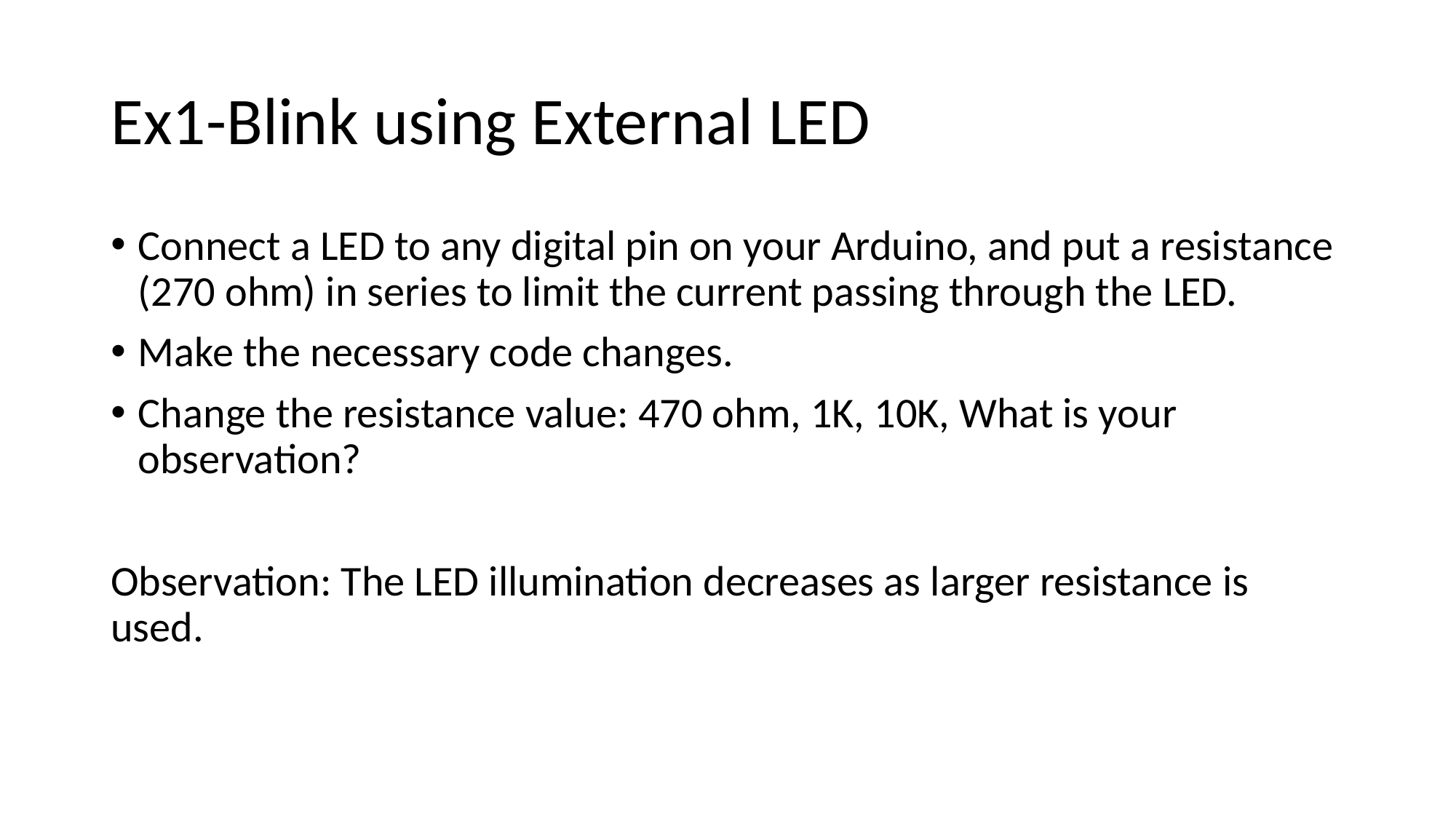

# Ex1-Blink using External LED
Connect a LED to any digital pin on your Arduino, and put a resistance (270 ohm) in series to limit the current passing through the LED.
Make the necessary code changes.
Change the resistance value: 470 ohm, 1K, 10K, What is your observation?

Observation: The LED illumination decreases as larger resistance is used.